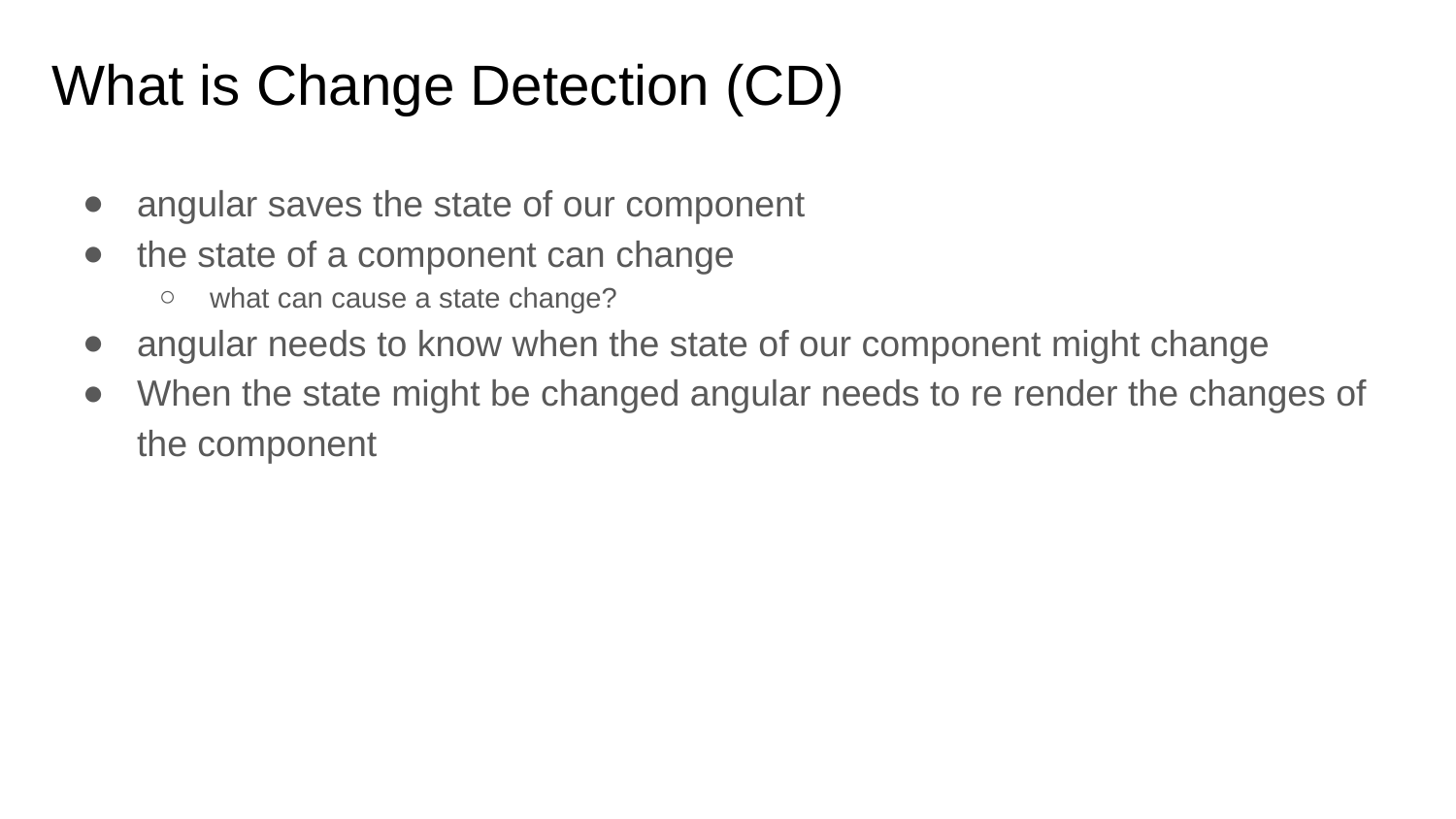

# What is Change Detection (CD)
angular saves the state of our component
the state of a component can change
what can cause a state change?
angular needs to know when the state of our component might change
When the state might be changed angular needs to re render the changes of the component